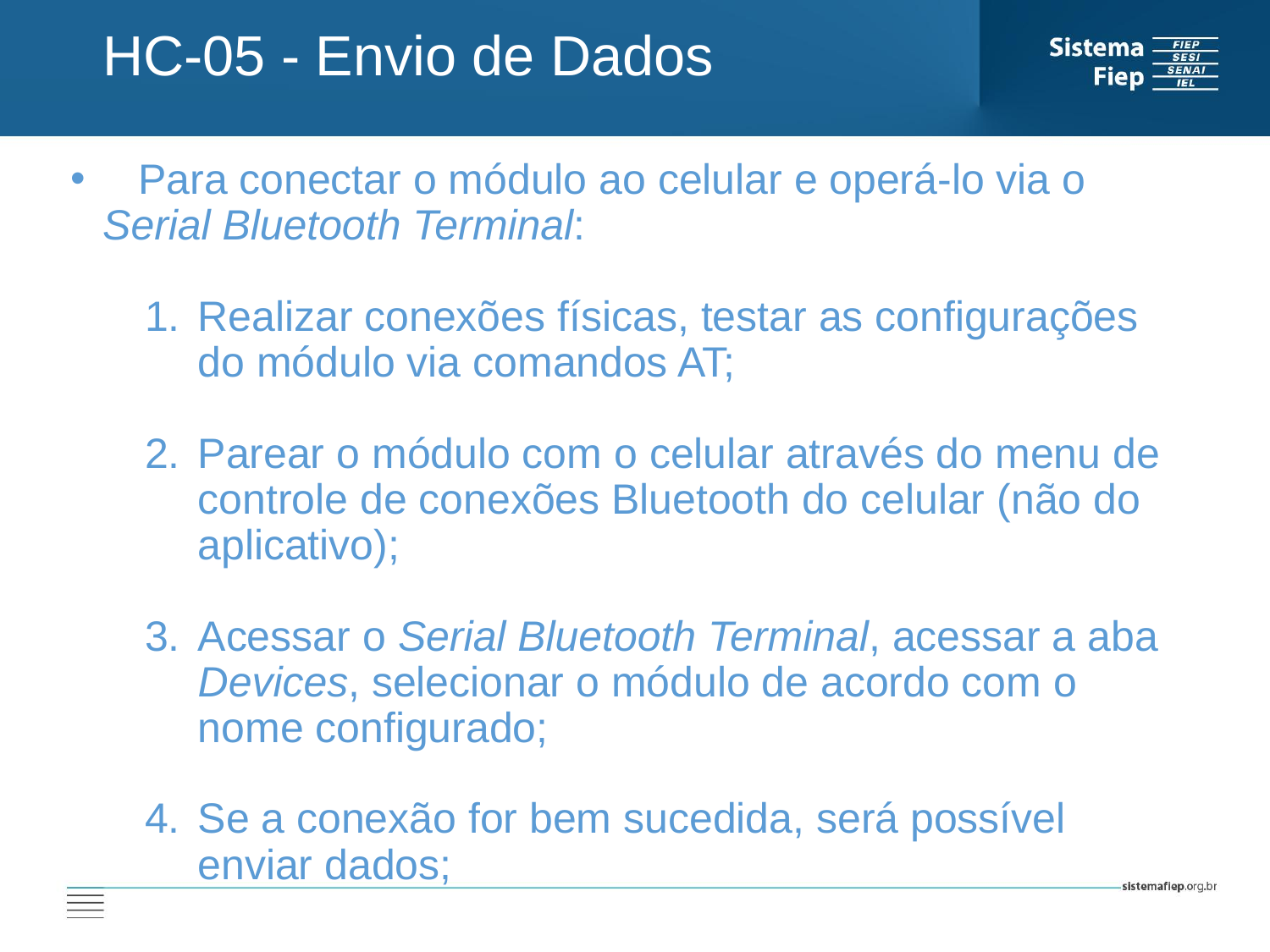

HC-05 - Envio de Dados

   Para conectar o módulo ao celular e operá-lo via o Serial Bluetooth Terminal:

Realizar conexões físicas, testar as configurações do módulo via comandos AT;

Parear o módulo com o celular através do menu de controle de conexões Bluetooth do celular (não do aplicativo);

Acessar o Serial Bluetooth Terminal, acessar a aba Devices, selecionar o módulo de acordo com o nome configurado;

Se a conexão for bem sucedida, será possível enviar dados;

AT